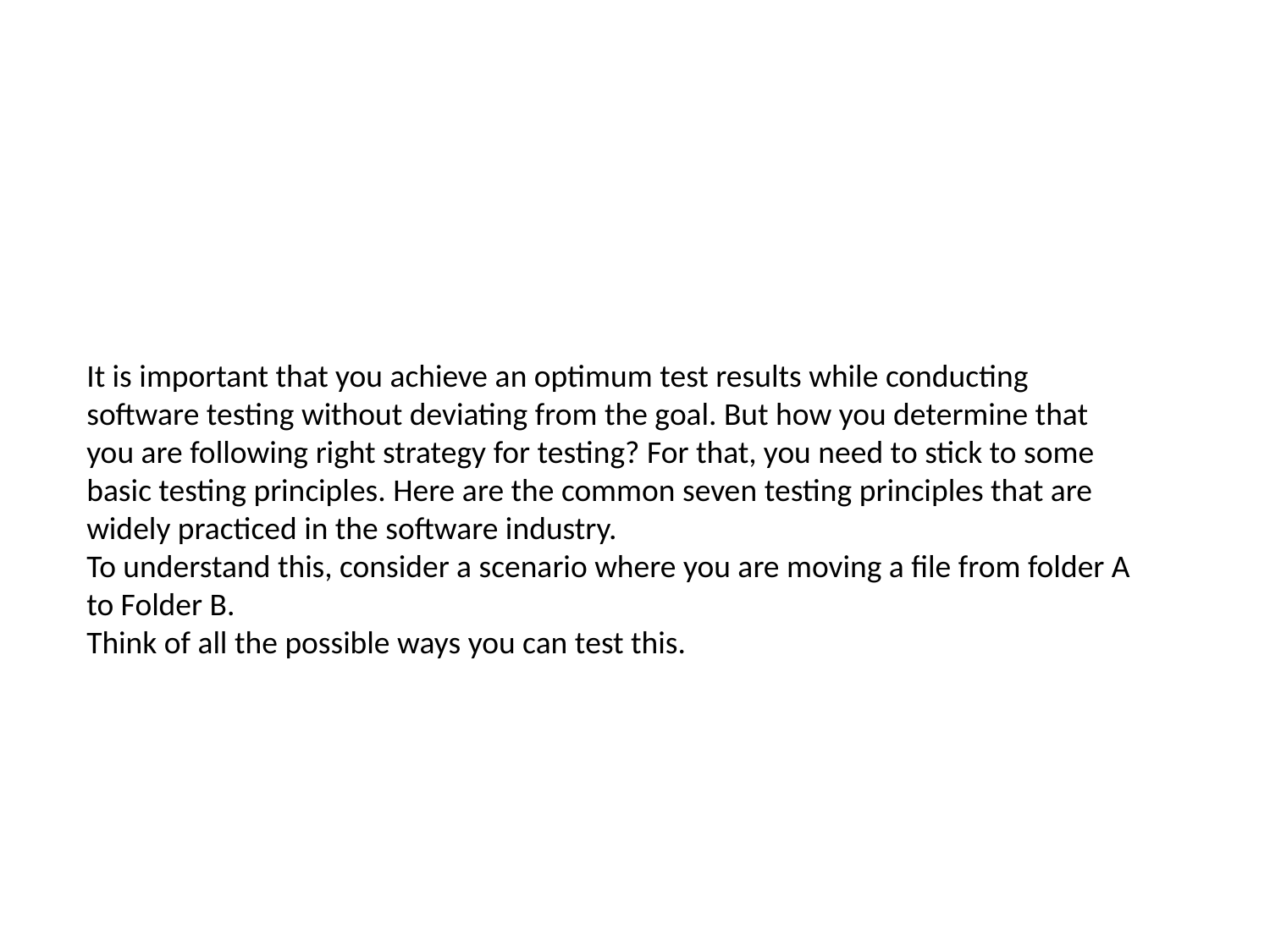

#

It is important that you achieve an optimum test results while conducting software testing without deviating from the goal. But how you determine that you are following right strategy for testing? For that, you need to stick to some basic testing principles. Here are the common seven testing principles that are widely practiced in the software industry.
To understand this, consider a scenario where you are moving a file from folder A to Folder B.
Think of all the possible ways you can test this.